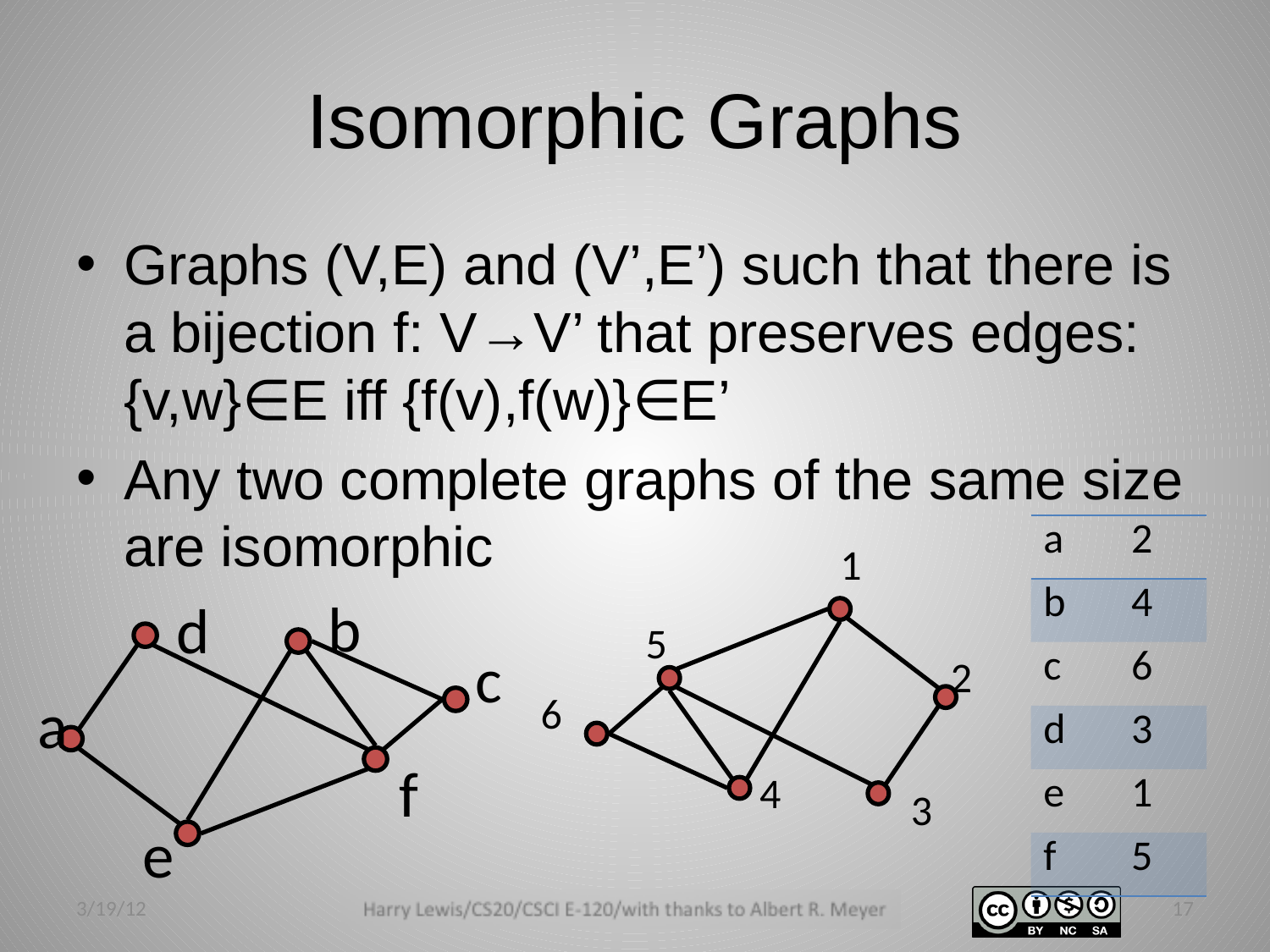

# Isomorphic Graphs
Graphs (V,E) and (V’,E’) such that there is a bijection f: V→V’ that preserves edges: {v,w}∈E iff {f(v),f(w)}∈E’
Any two complete graphs of the same size are isomorphic

| a | 2 |
| --- | --- |
| b | 4 |
| c | 6 |
| d | 3 |
| e | 1 |
| f | 5 |
1
b
d

c
a

f

e

5

6

4

3

2
3/19/12
17